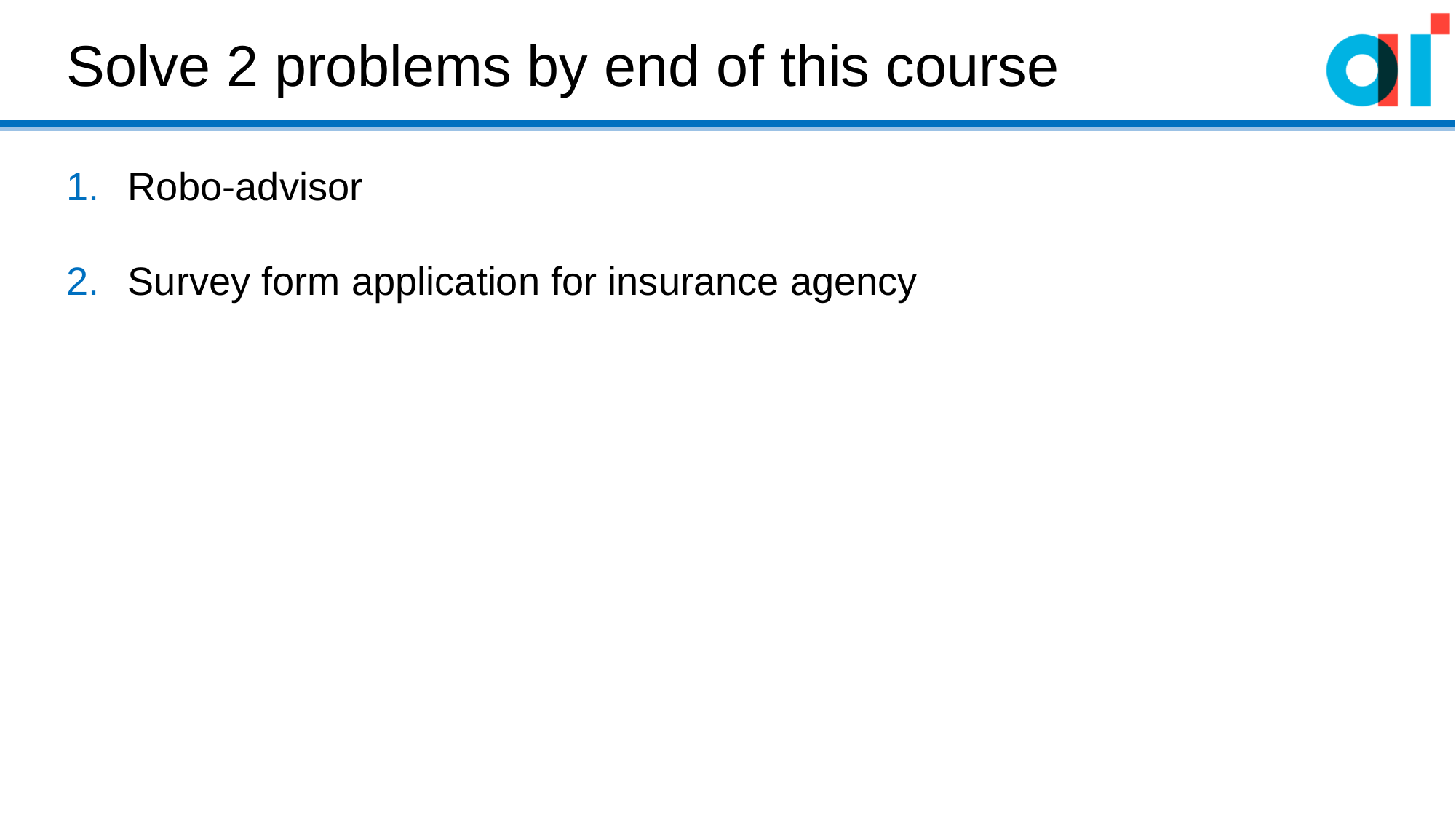

Solve 2 problems by end of this course
Robo-advisor

Survey form application for insurance agency